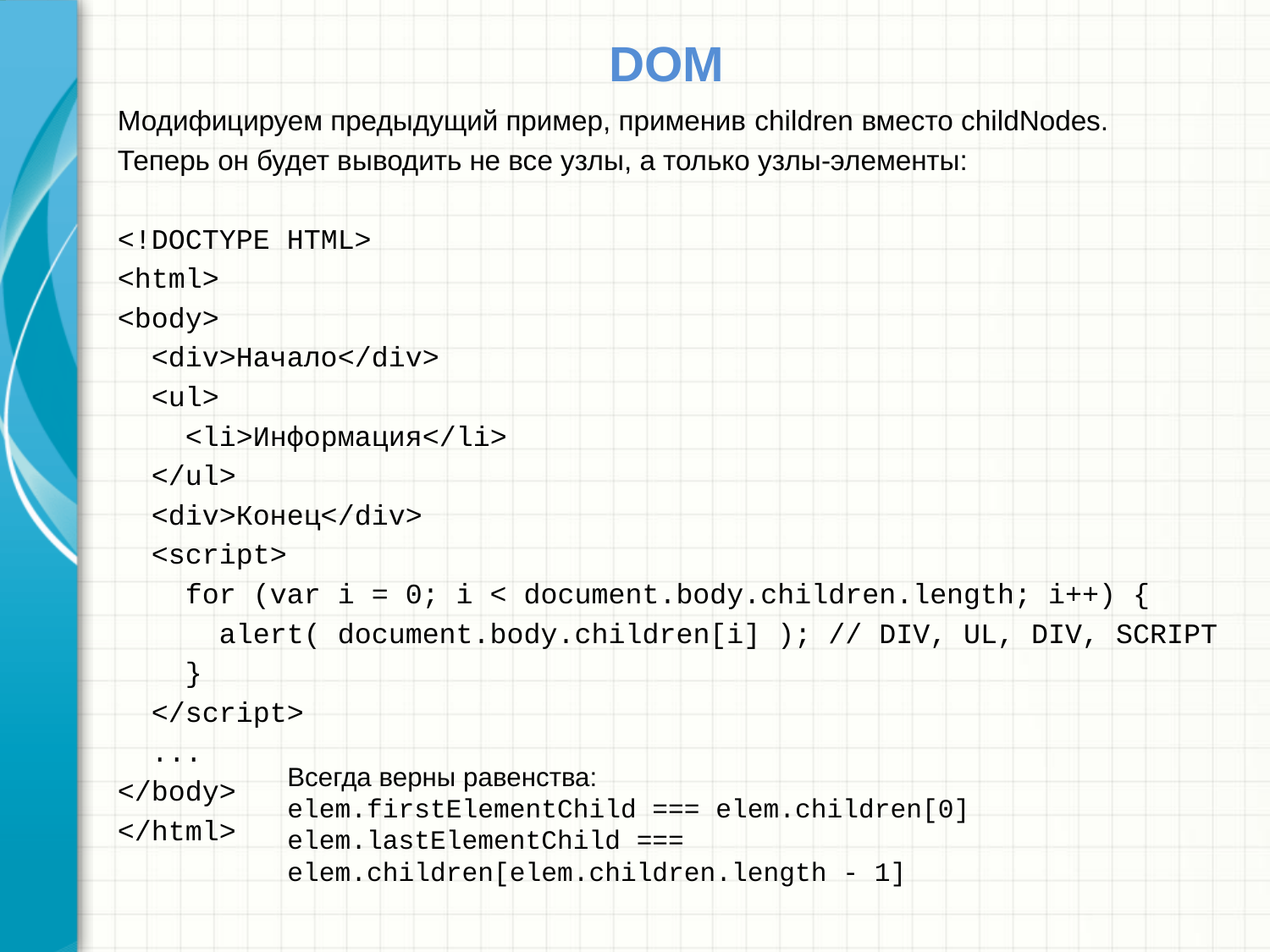

# DOM
Модифицируем предыдущий пример, применив children вместо childNodes.
Теперь он будет выводить не все узлы, а только узлы-элементы:

<!DOCTYPE HTML>
<html>
<body>
  <div>Начало</div>
  <ul>
    <li>Информация</li>
  </ul>
  <div>Конец</div>
  <script>
    for (var i = 0; i < document.body.children.length; i++) {
      alert( document.body.children[i] ); // DIV, UL, DIV, SCRIPT
    }
  </script>
  ...
</body>
</html>
Всегда верны равенства:
elem.firstElementChild === elem.children[0]
elem.lastElementChild === elem.children[elem.children.length - 1]